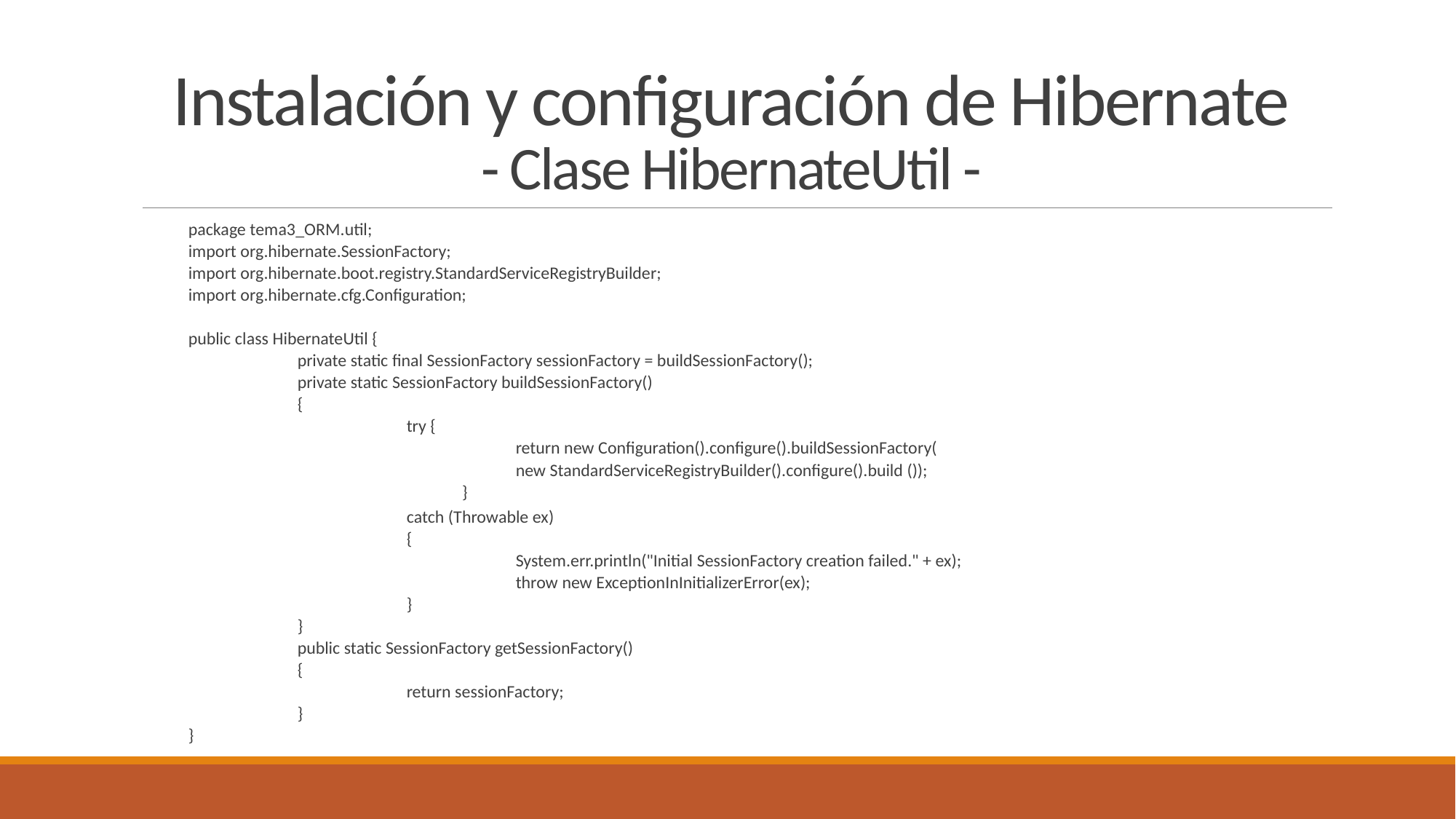

# Instalación y configuración de Hibernate - Clase HibernateUtil -
package tema3_ORM.util;
import org.hibernate.SessionFactory;
import org.hibernate.boot.registry.StandardServiceRegistryBuilder;
import org.hibernate.cfg.Configuration;

public class HibernateUtil {
	private static final SessionFactory sessionFactory = buildSessionFactory();
	private static SessionFactory buildSessionFactory()
	{
		try {
			return new Configuration().configure().buildSessionFactory(
			new StandardServiceRegistryBuilder().configure().build ());
	}
		catch (Throwable ex)
		{
			System.err.println("Initial SessionFactory creation failed." + ex);
			throw new ExceptionInInitializerError(ex);
		}
	}
	public static SessionFactory getSessionFactory()
	{
		return sessionFactory;
	}
}